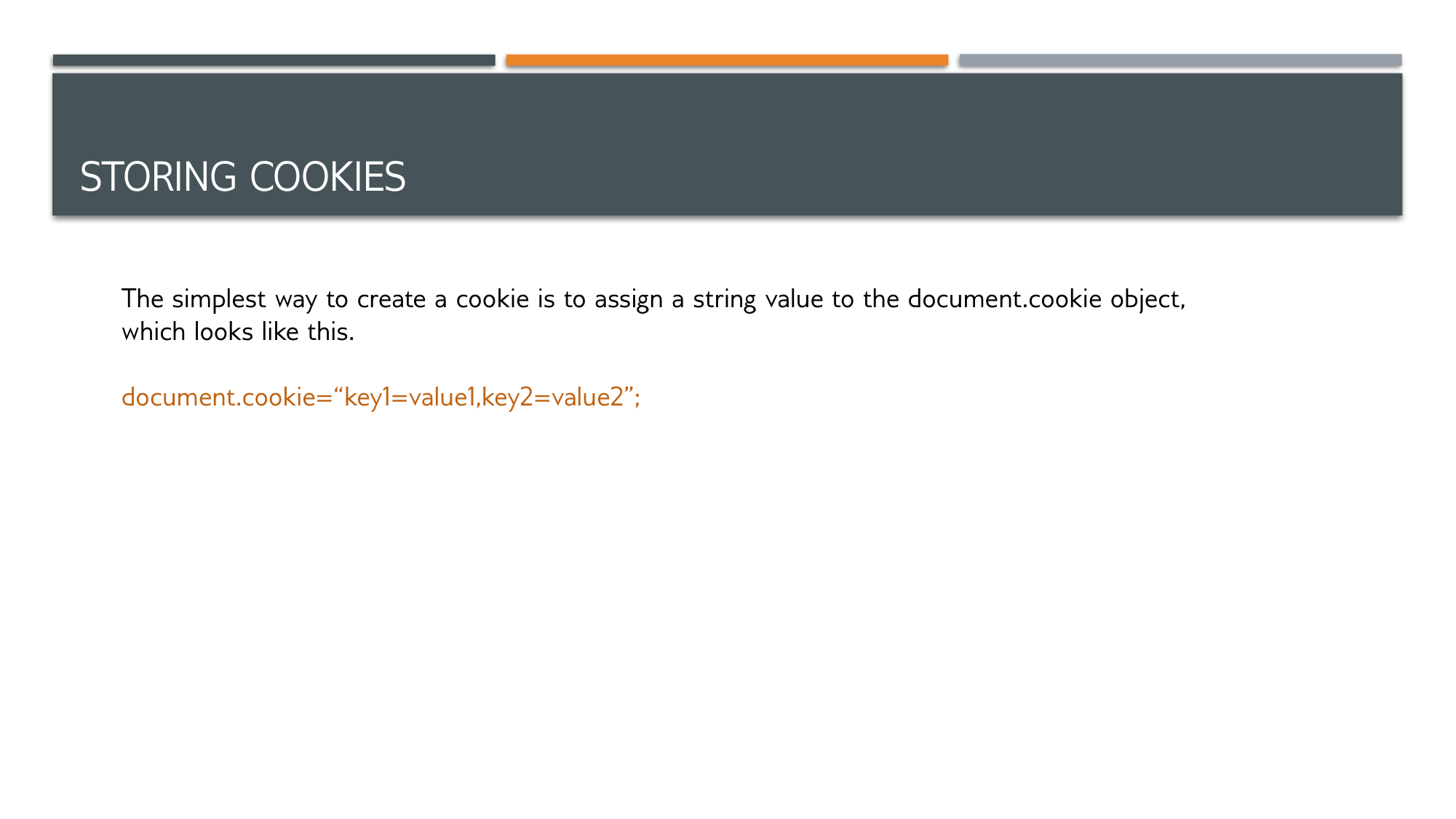

# Storing cookies
The simplest way to create a cookie is to assign a string value to the document.cookie object, which looks like this.

document.cookie=“key1=value1,key2=value2”;